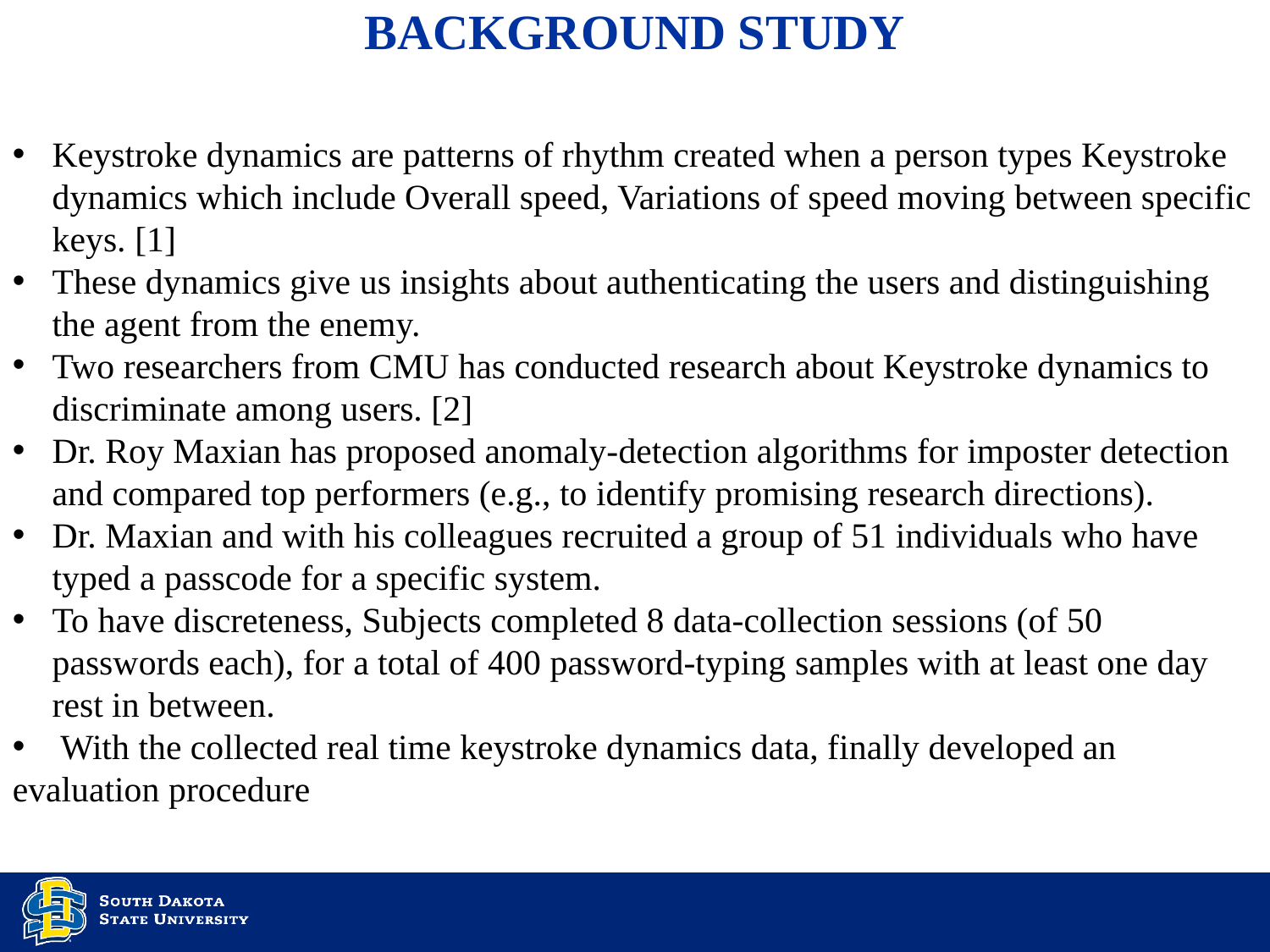

# Background Study
Keystroke dynamics are patterns of rhythm created when a person types Keystroke dynamics which include Overall speed, Variations of speed moving between specific keys. [1]
These dynamics give us insights about authenticating the users and distinguishing the agent from the enemy.
Two researchers from CMU has conducted research about Keystroke dynamics to discriminate among users. [2]
Dr. Roy Maxian has proposed anomaly-detection algorithms for imposter detection and compared top performers (e.g., to identify promising research directions).
Dr. Maxian and with his colleagues recruited a group of 51 individuals who have typed a passcode for a specific system.
To have discreteness, Subjects completed 8 data-collection sessions (of 50 passwords each), for a total of 400 password-typing samples with at least one day rest in between.
    With the collected real time keystroke dynamics data, finally developed an evaluation procedure